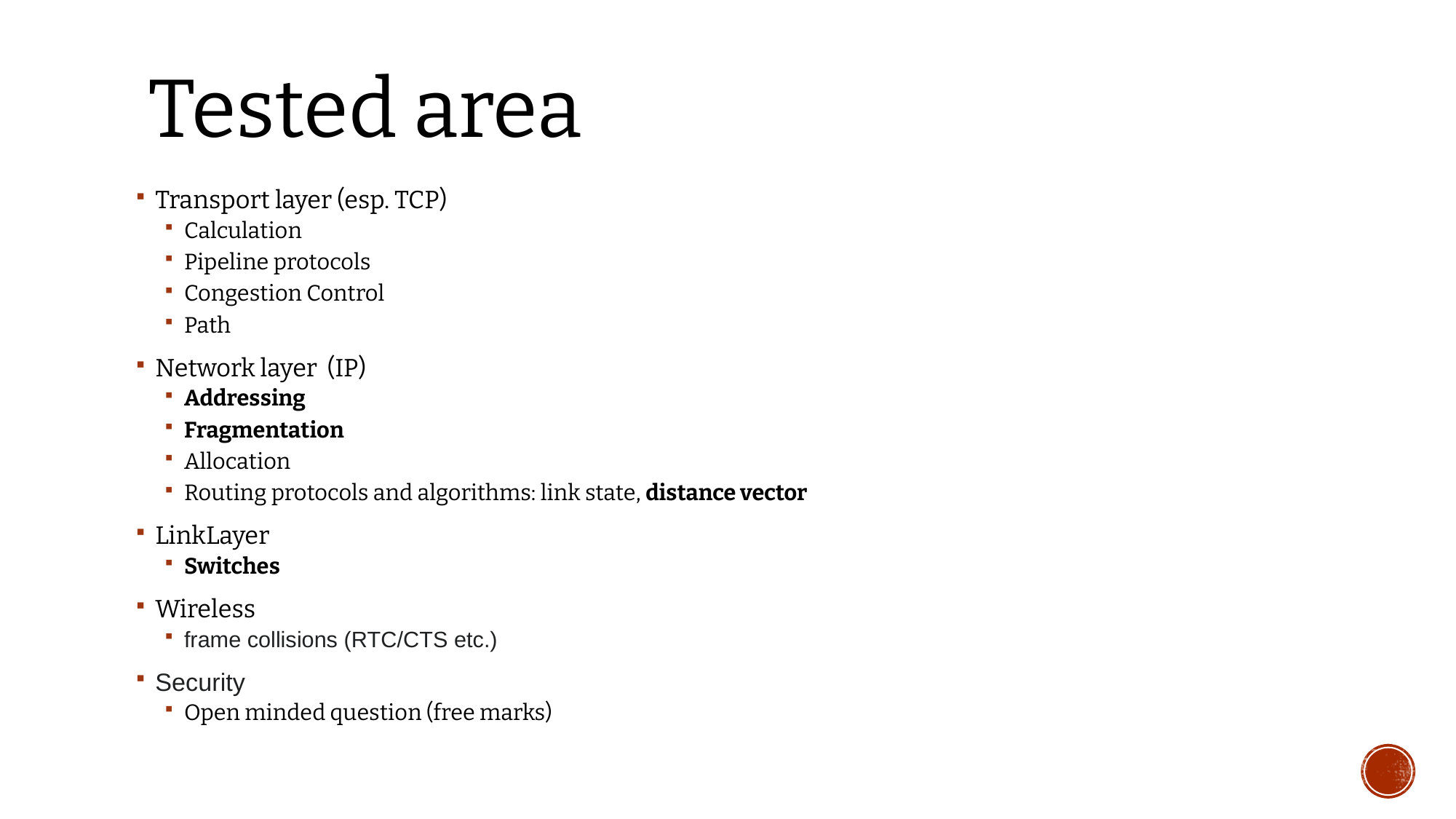

Tested area
Transport layer (esp. TCP)
Calculation
Pipeline protocols
Congestion Control
Path
Network layer  (IP)
Addressing
Fragmentation
Allocation
Routing protocols and algorithms: link state, distance vector
LinkLayer
Switches
Wireless
frame collisions (RTC/CTS etc.)
Security
Open minded question (free marks)